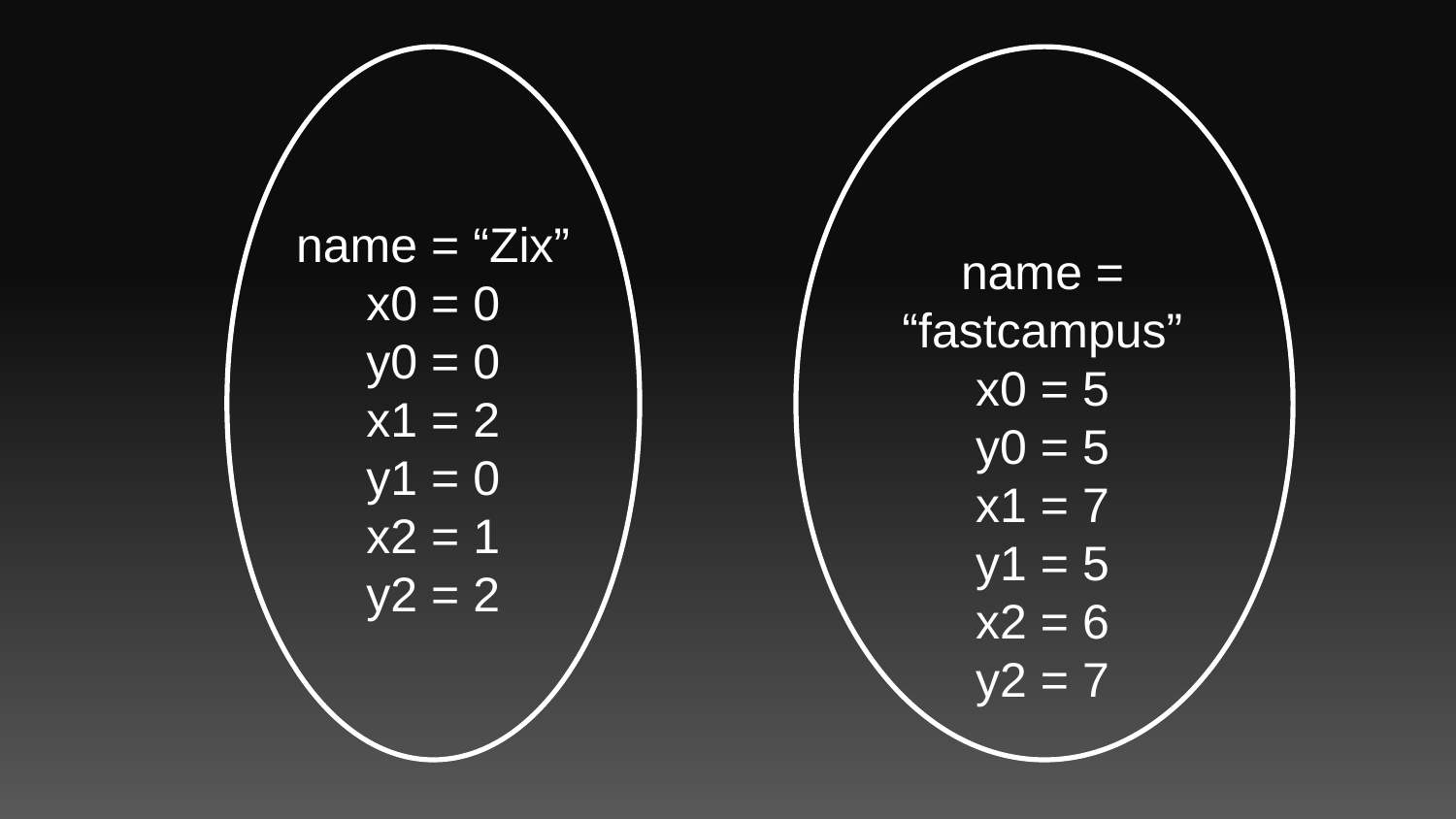

name = “Zix”
x0 = 0
y0 = 0
x1 = 2
y1 = 0
x2 = 1
y2 = 2
name = “fastcampus”
x0 = 5
y0 = 5
x1 = 7
y1 = 5
x2 = 6
y2 = 7